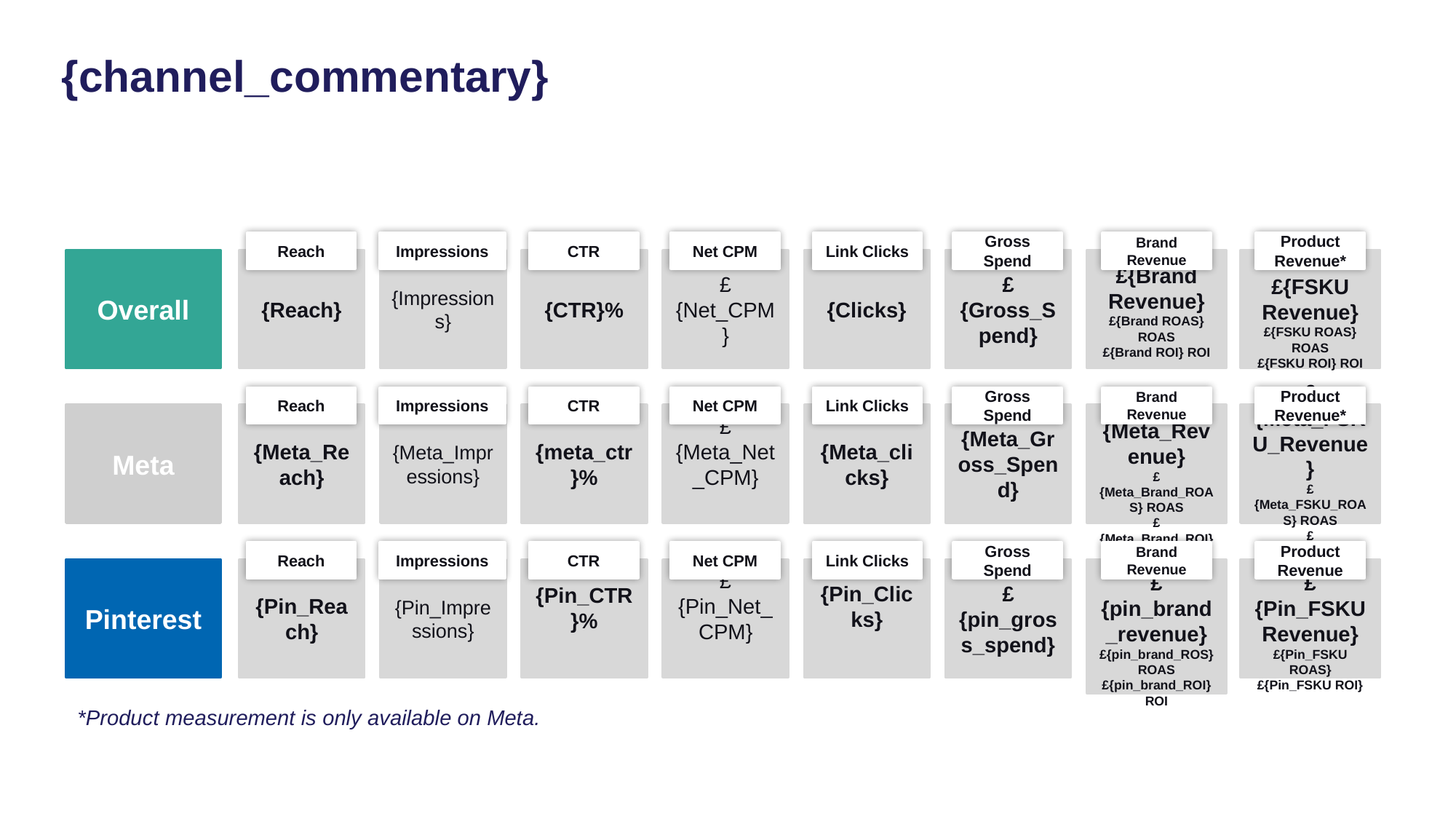

# {channel_commentary}
10
Reach
Impressions
CTR
Net CPM
Link Clicks
Gross Spend
Brand Revenue
Product Revenue*
Overall
{Reach}
{Impressions}
{CTR}%
£{Net_CPM}
{Clicks}
£{Gross_Spend}

£{Brand Revenue}
£{Brand ROAS} ROAS
£{Brand ROI} ROI

£{FSKU Revenue}
£{FSKU ROAS} ROAS
£{FSKU ROI} ROI
Reach
Impressions
CTR
Net CPM
Link Clicks
Gross Spend
Brand Revenue
Product Revenue*
Meta
{Meta_Reach}
{Meta_Impressions}
{meta_ctr}%
£{Meta_Net_CPM}

{Meta_clicks}
£{Meta_Gross_Spend}

£{Meta_Revenue}
£{Meta_Brand_ROAS} ROAS
£{Meta_Brand_ROI} ROI

£{Meta_FSKU_Revenue}
£{Meta_FSKU_ROAS} ROAS
£{Meta_FSKU_ROI} ROI
Reach
Impressions
CTR
Net CPM
Link Clicks
Gross Spend
Brand Revenue
Product Revenue

£{pin_brand_revenue}
£{pin_brand_ROS} ROAS
£{pin_brand_ROI} ROI
Pinterest
{Pin_Reach}
{Pin_Impressions}
{Pin_CTR}%

£{Pin_Net_CPM}

{Pin_Clicks}

£{pin_gross_spend}

£{Pin_FSKU Revenue}
£{Pin_FSKU ROAS}
£{Pin_FSKU ROI}
*Product measurement is only available on Meta.